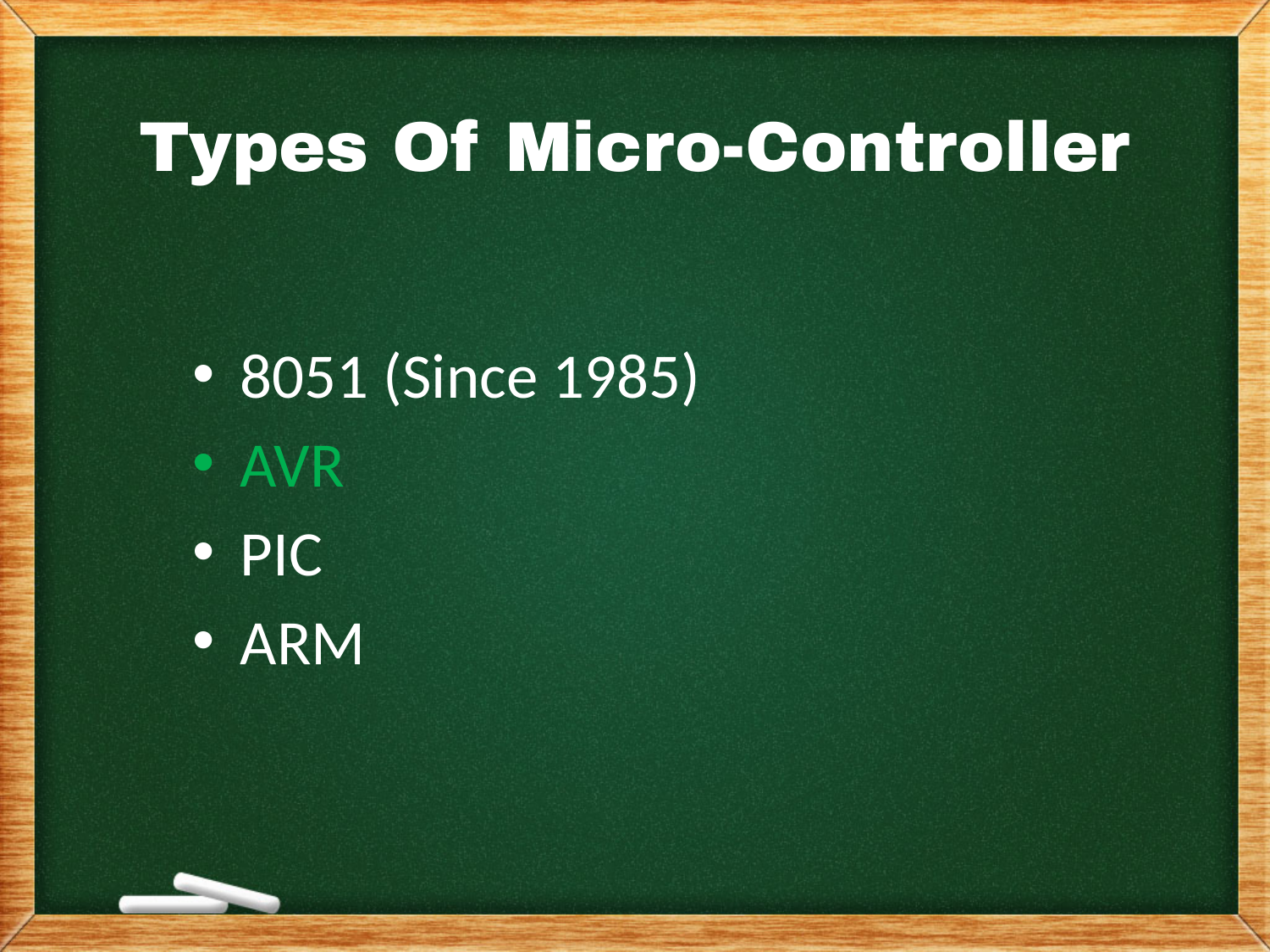

# Types Of Micro-Controller
8051 (Since 1985)
AVR
PIC
ARM